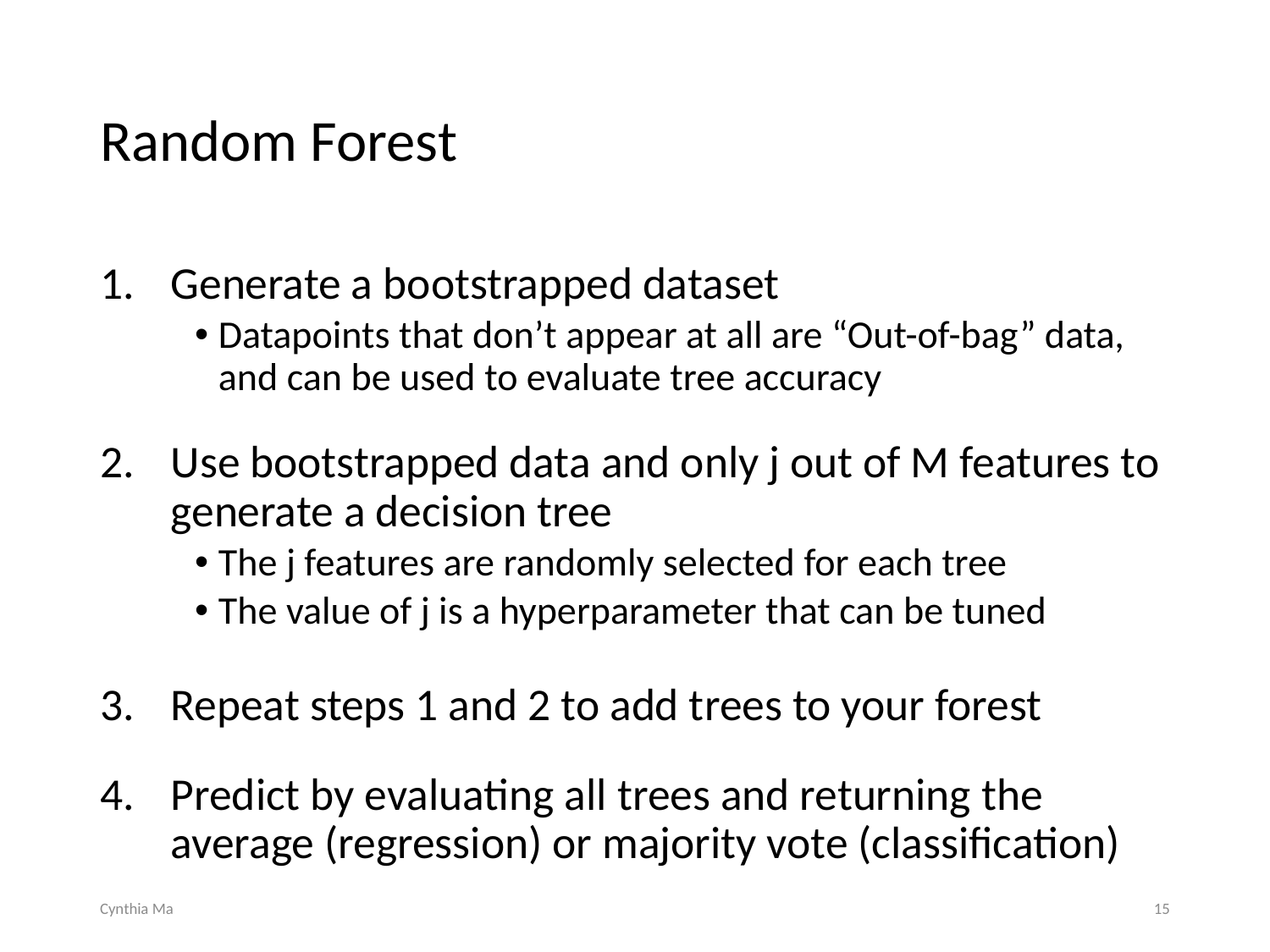

# Random Forest
Generate a bootstrapped dataset
Datapoints that don’t appear at all are “Out-of-bag” data, and can be used to evaluate tree accuracy

Use bootstrapped data and only j out of M features to generate a decision tree
The j features are randomly selected for each tree
The value of j is a hyperparameter that can be tuned

Repeat steps 1 and 2 to add trees to your forest

Predict by evaluating all trees and returning the average (regression) or majority vote (classification)
Cynthia Ma
15